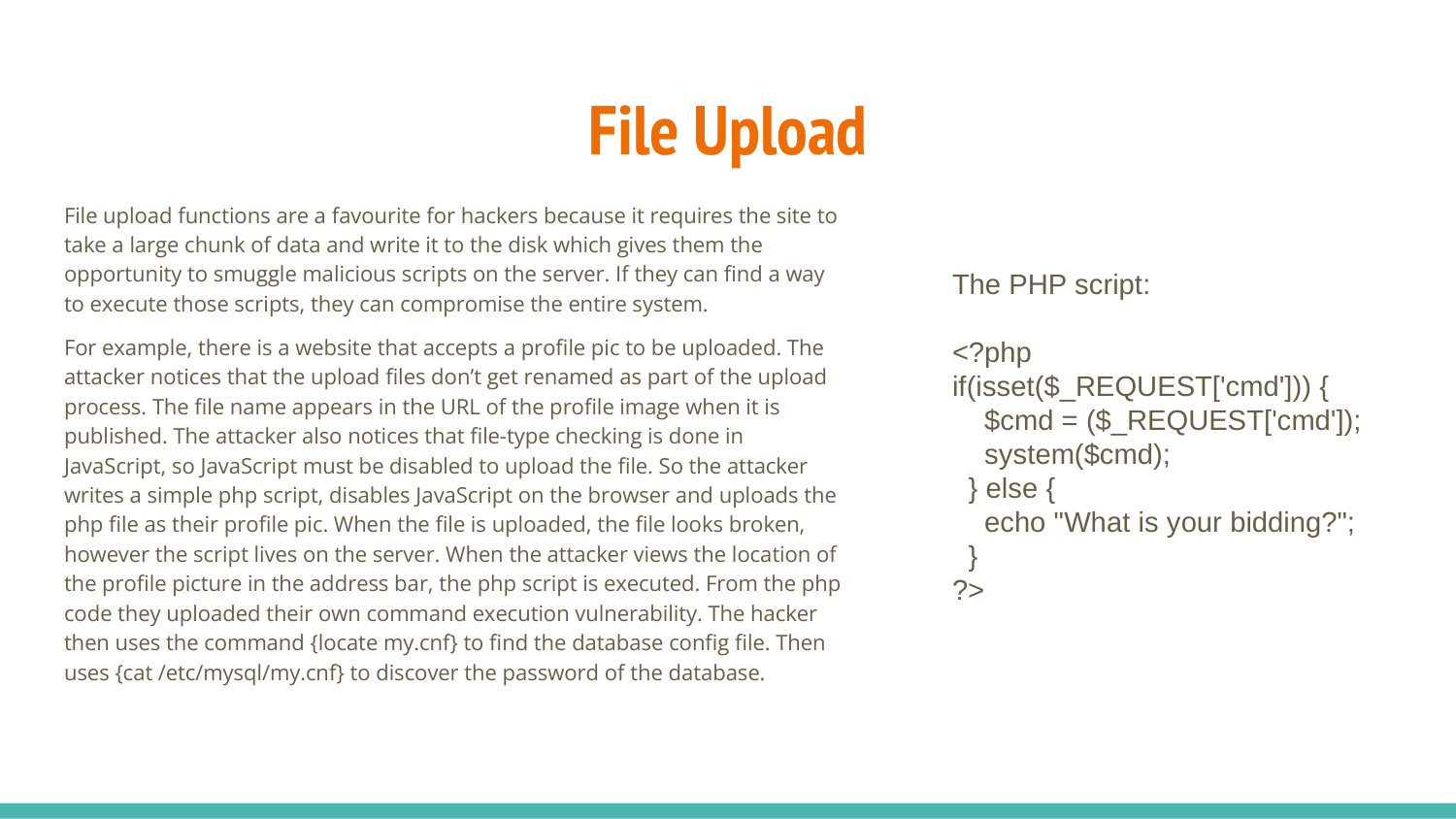

# File Upload
File upload functions are a favourite for hackers because it requires the site to take a large chunk of data and write it to the disk which gives them the opportunity to smuggle malicious scripts on the server. If they can find a way to execute those scripts, they can compromise the entire system.
For example, there is a website that accepts a profile pic to be uploaded. The attacker notices that the upload files don’t get renamed as part of the upload process. The file name appears in the URL of the profile image when it is published. The attacker also notices that file-type checking is done in JavaScript, so JavaScript must be disabled to upload the file. So the attacker writes a simple php script, disables JavaScript on the browser and uploads the php file as their profile pic. When the file is uploaded, the file looks broken, however the script lives on the server. When the attacker views the location of the profile picture in the address bar, the php script is executed. From the php code they uploaded their own command execution vulnerability. The hacker then uses the command {locate my.cnf} to find the database config file. Then uses {cat /etc/mysql/my.cnf} to discover the password of the database.
The PHP script:

<?php
if(isset($_REQUEST['cmd'])) {
    $cmd = ($_REQUEST['cmd']);
    system($cmd);
  } else {
    echo "What is your bidding?";
  }
?>